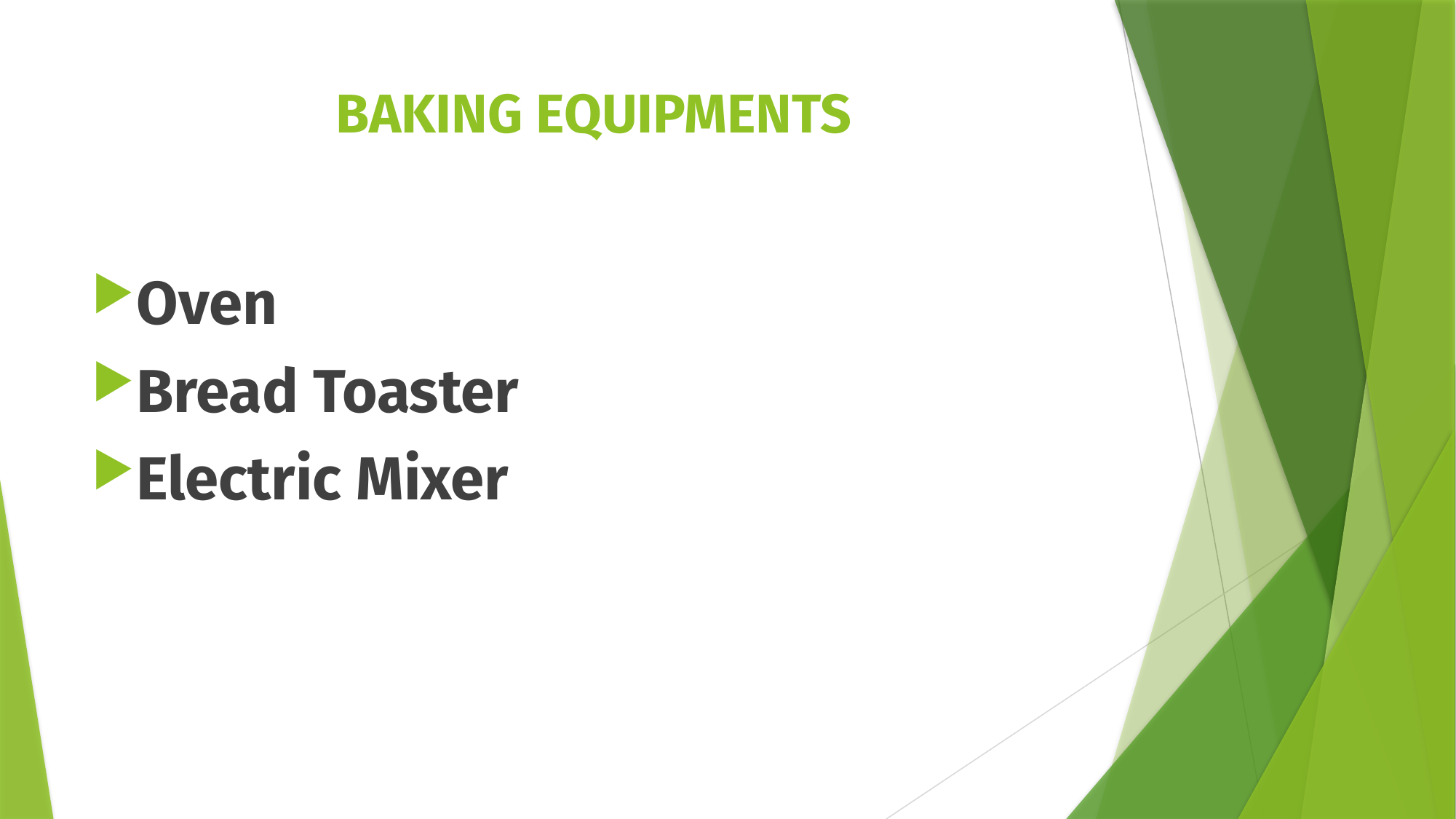

# BAKING EQUIPMENTS
Oven
Bread Toaster
Electric Mixer